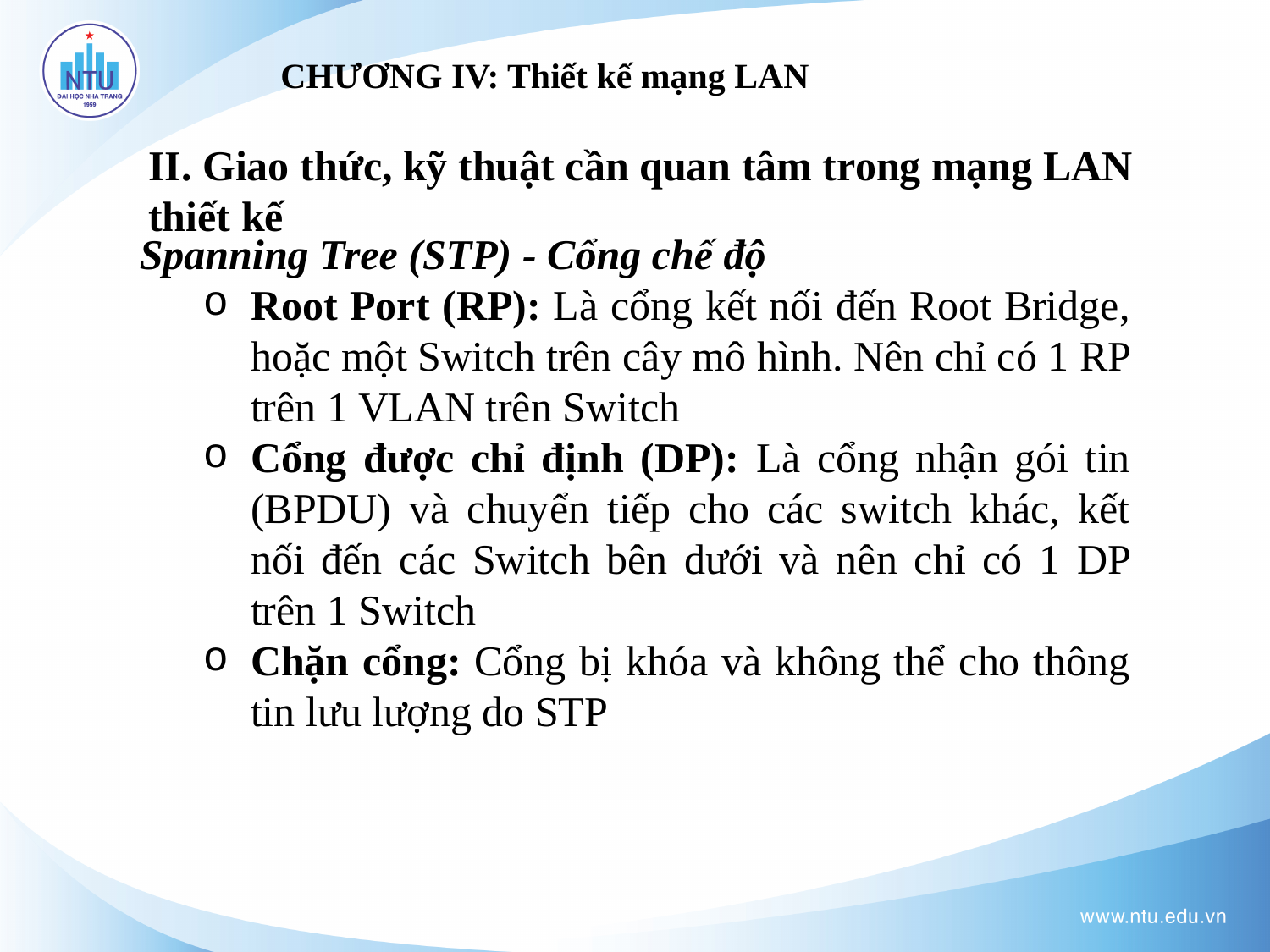

# CHƯƠNG IV: Thiết kế mạng LAN
II. Giao thức, kỹ thuật cần quan tâm trong mạng LAN thiết kế
Spanning Tree (STP) - Cổng chế độ
Root Port (RP): Là cổng kết nối đến Root Bridge, hoặc một Switch trên cây mô hình. Nên chỉ có 1 RP trên 1 VLAN trên Switch
Cổng được chỉ định (DP): Là cổng nhận gói tin (BPDU) và chuyển tiếp cho các switch khác, kết nối đến các Switch bên dưới và nên chỉ có 1 DP trên 1 Switch
Chặn cổng: Cổng bị khóa và không thể cho thông tin lưu lượng do STP